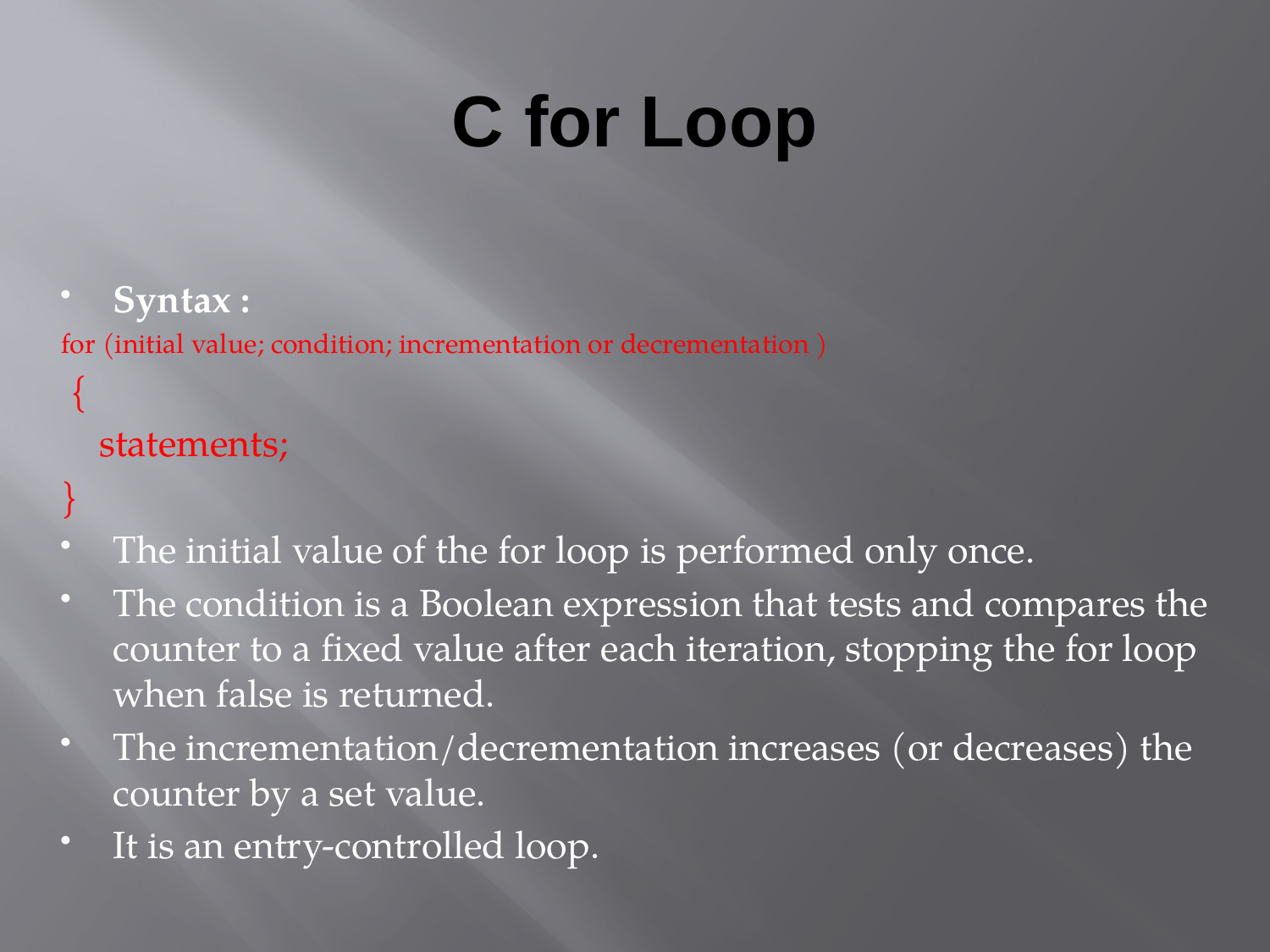

# C for Loop
Syntax :
for (initial value; condition; incrementation or decrementation )
 {
    statements;
}
The initial value of the for loop is performed only once.
The condition is a Boolean expression that tests and compares the counter to a fixed value after each iteration, stopping the for loop when false is returned.
The incrementation/decrementation increases (or decreases) the counter by a set value.
It is an entry-controlled loop.